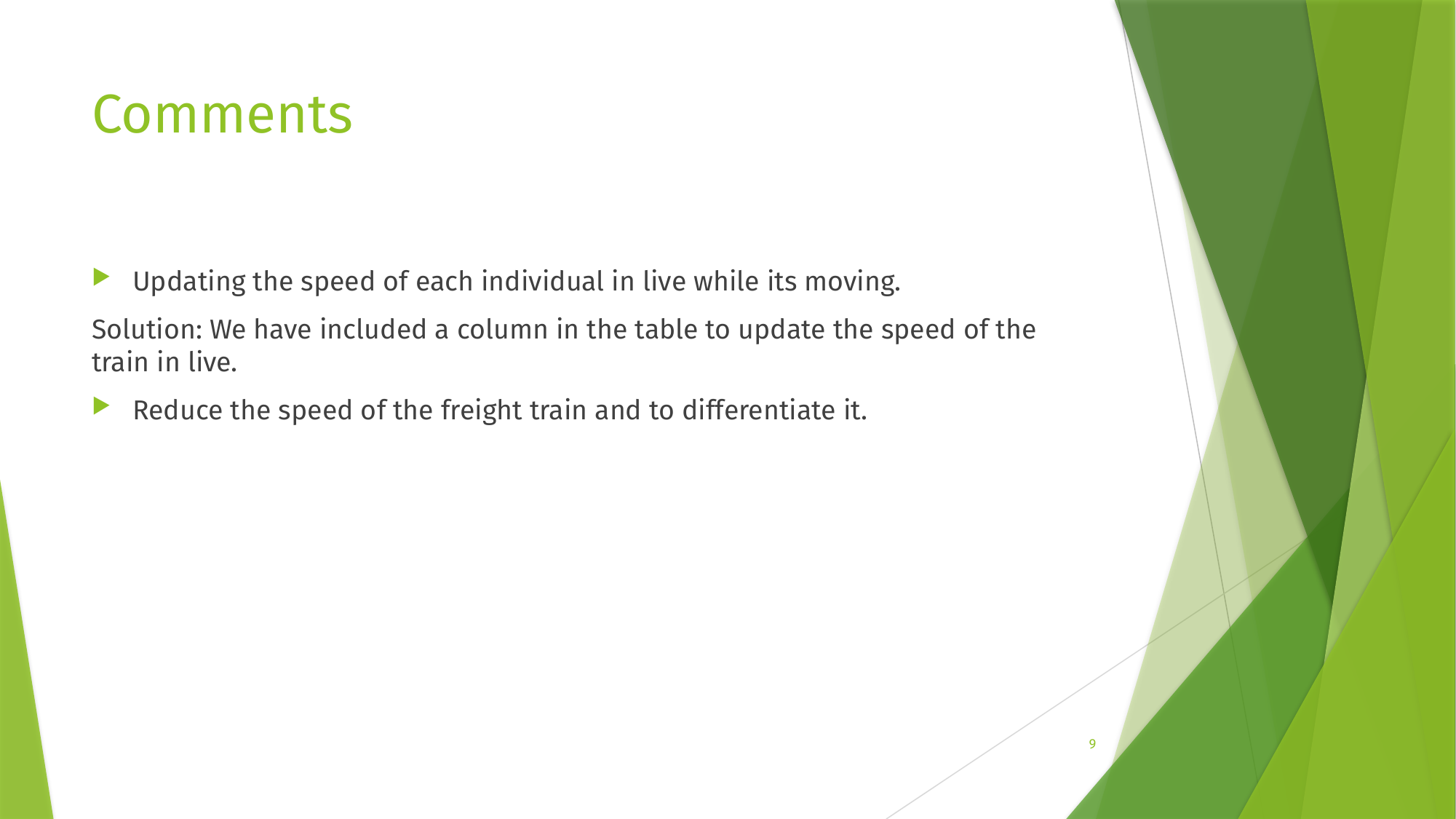

# Comments
Updating the speed of each individual in live while its moving.
Solution: We have included a column in the table to update the speed of the train in live.
Reduce the speed of the freight train and to differentiate it.

9